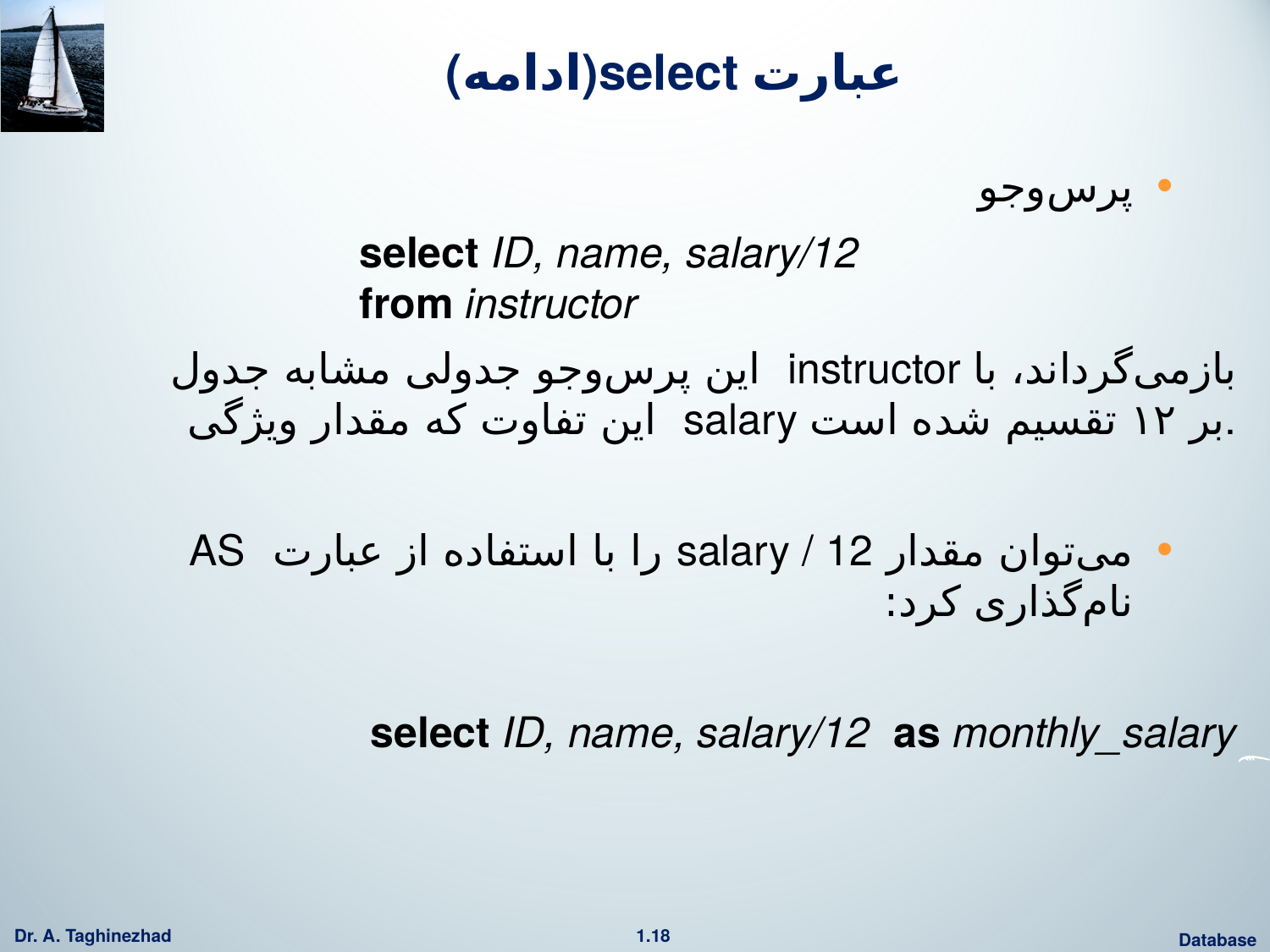

# (ادامه)select عبارت
پرس‌وجو
	                  select ID, name, salary/12
                  from instructor
	این پرس‌وجو جدولی مشابه جدول  instructor بازمی‌گرداند، با این تفاوت که مقدار ویژگی  salary بر ۱۲ تقسیم شده است.

می‌توان مقدار salary / 12 را با استفاده از عبارت  AS نام‌گذاری کرد:

    select ID, name, salary/12  as monthly_salary